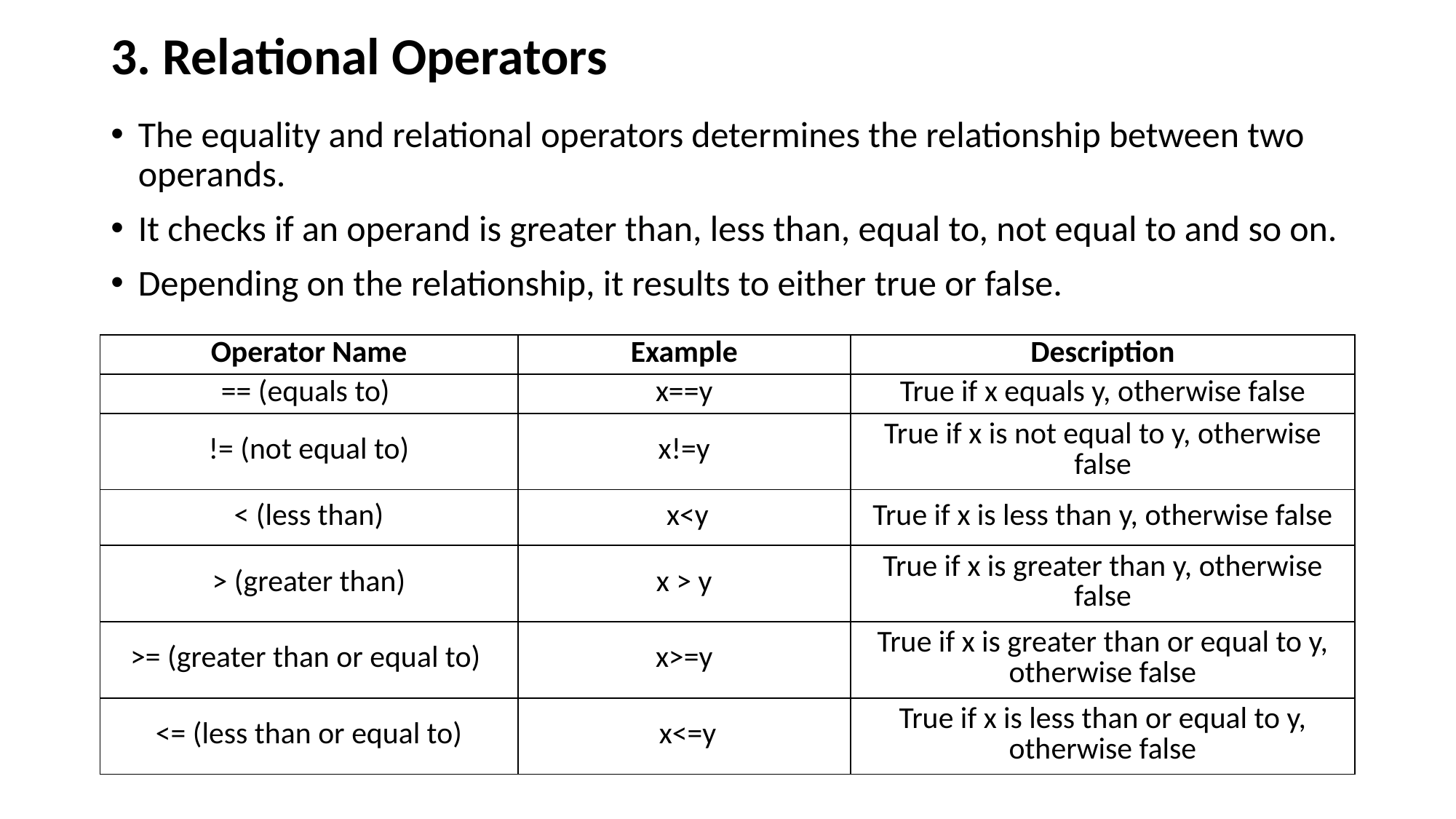

# 3. Relational Operators
The equality and relational operators determines the relationship between two operands.
It checks if an operand is greater than, less than, equal to, not equal to and so on.
Depending on the relationship, it results to either true or false.

| Operator Name | Example | Description |
| --- | --- | --- |
| == (equals to) | x==y | True if x equals y, otherwise false |
| != (not equal to) | x!=y | True if x is not equal to y, otherwise false |
| < (less than) | x<y | True if x is less than y, otherwise false |
| > (greater than) | x > y | True if x is greater than y, otherwise false |
| >= (greater than or equal to) | x>=y | True if x is greater than or equal to y, otherwise false |
| <= (less than or equal to) | x<=y | True if x is less than or equal to y, otherwise false |
68